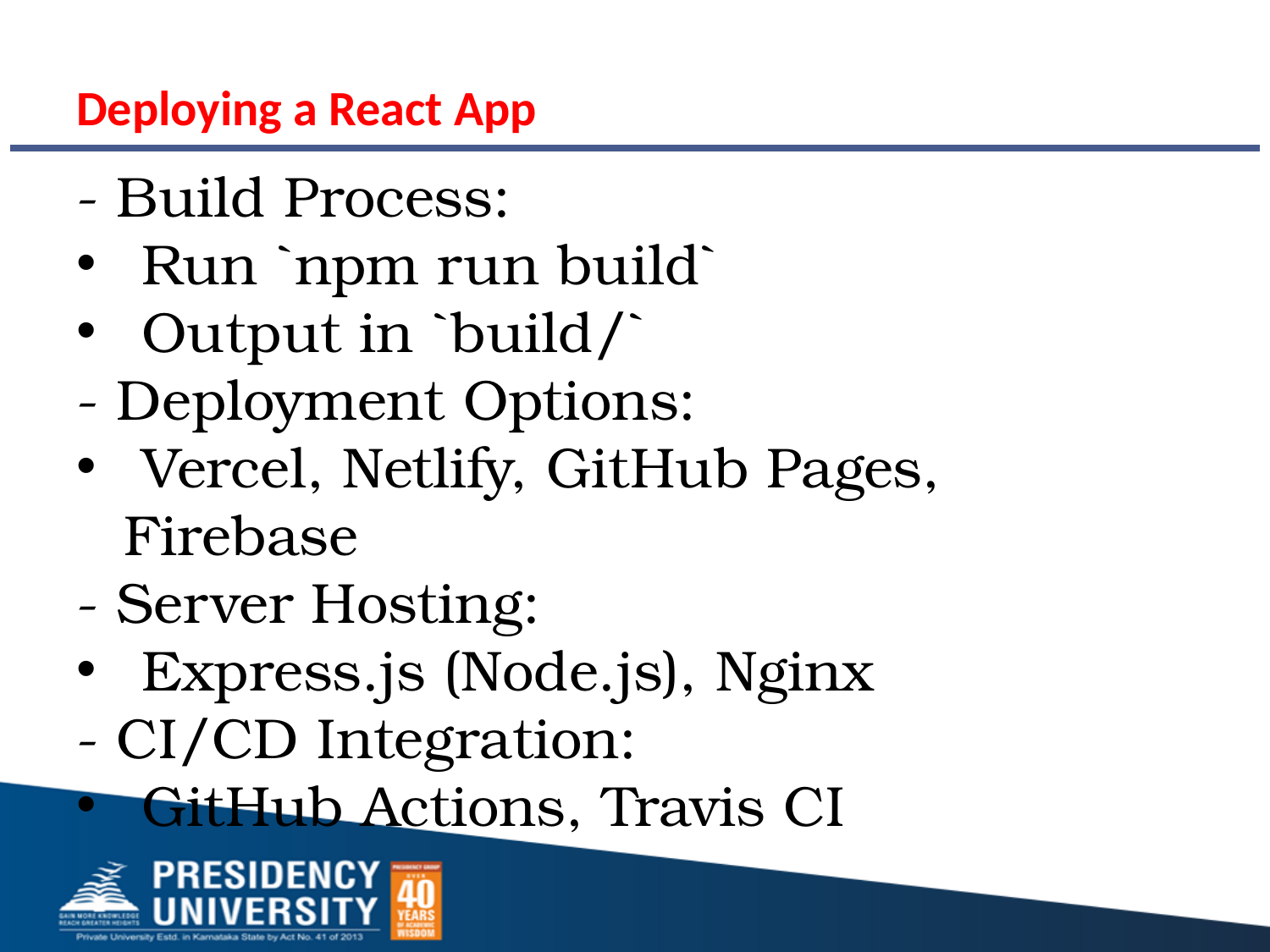

# Deploying a React App
- Build Process:
 Run `npm run build`
 Output in `build/`
- Deployment Options:
 Vercel, Netlify, GitHub Pages, Firebase
- Server Hosting:
 Express.js (Node.js), Nginx
- CI/CD Integration:
 GitHub Actions, Travis CI